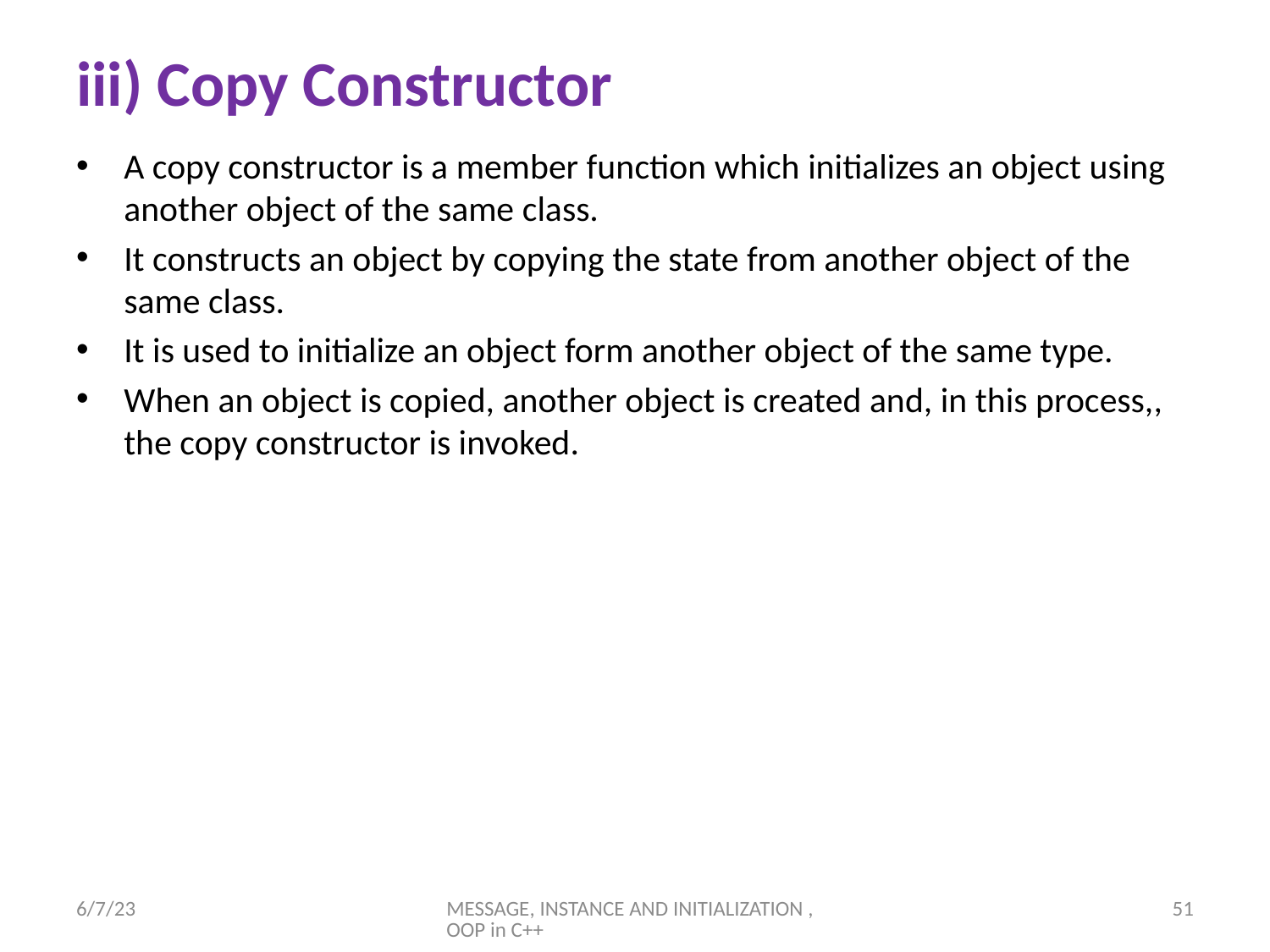

# iii) Copy Constructor
A copy constructor is a member function which initializes an object using another object of the same class.
It constructs an object by copying the state from another object of the same class.
It is used to initialize an object form another object of the same type.
When an object is copied, another object is created and, in this process,, the copy constructor is invoked.

6/7/23
MESSAGE, INSTANCE AND INITIALIZATION , OOP in C++
51